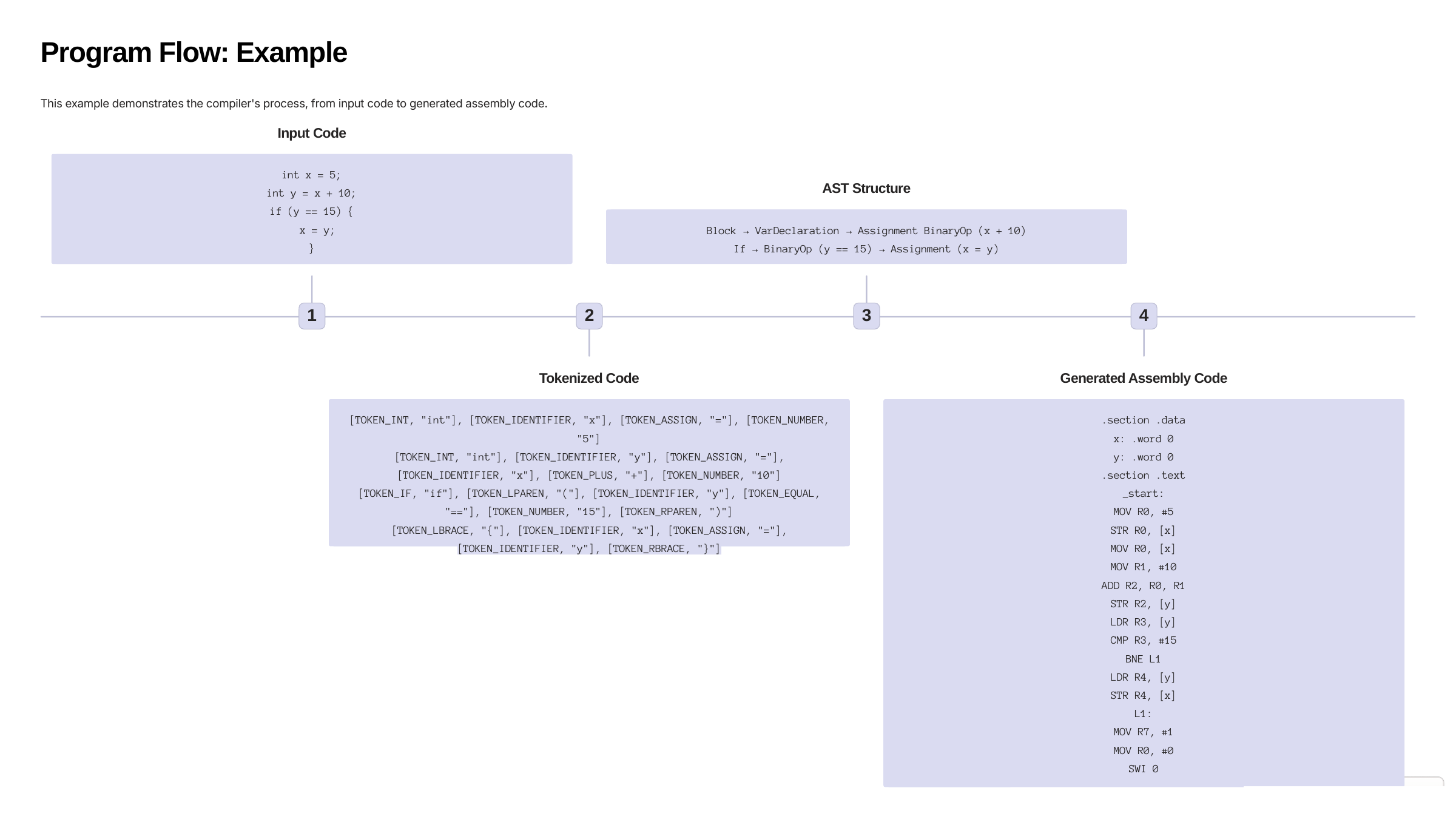

Program Flow: Example
This example demonstrates the compiler's process, from input code to generated assembly code.
Input Code

int x = 5;
int y = x + 10;
if (y == 15) {
  x = y;
}
AST Structure

Block → VarDeclaration → Assignment BinaryOp (x + 10)
If → BinaryOp (y == 15) → Assignment (x = y)

1
2
3
4

Tokenized Code
Generated Assembly Code

[TOKEN_INT, "int"], [TOKEN_IDENTIFIER, "x"], [TOKEN_ASSIGN, "="], [TOKEN_NUMBER, "5"]
[TOKEN_INT, "int"], [TOKEN_IDENTIFIER, "y"], [TOKEN_ASSIGN, "="], [TOKEN_IDENTIFIER, "x"], [TOKEN_PLUS, "+"], [TOKEN_NUMBER, "10"]
[TOKEN_IF, "if"], [TOKEN_LPAREN, "("], [TOKEN_IDENTIFIER, "y"], [TOKEN_EQUAL, "=="], [TOKEN_NUMBER, "15"], [TOKEN_RPAREN, ")"]
[TOKEN_LBRACE, "{"], [TOKEN_IDENTIFIER, "x"], [TOKEN_ASSIGN, "="], [TOKEN_IDENTIFIER, "y"], [TOKEN_RBRACE, "}"]
.section .data
x: .word 0
y: .word 0
.section .text
_start:
MOV R0, #5
STR R0, [x]
MOV R0, [x]
MOV R1, #10
ADD R2, R0, R1
STR R2, [y]
LDR R3, [y]
CMP R3, #15
BNE L1
LDR R4, [y]
STR R4, [x]
L1:
MOV R7, #1
MOV R0, #0
SWI 0